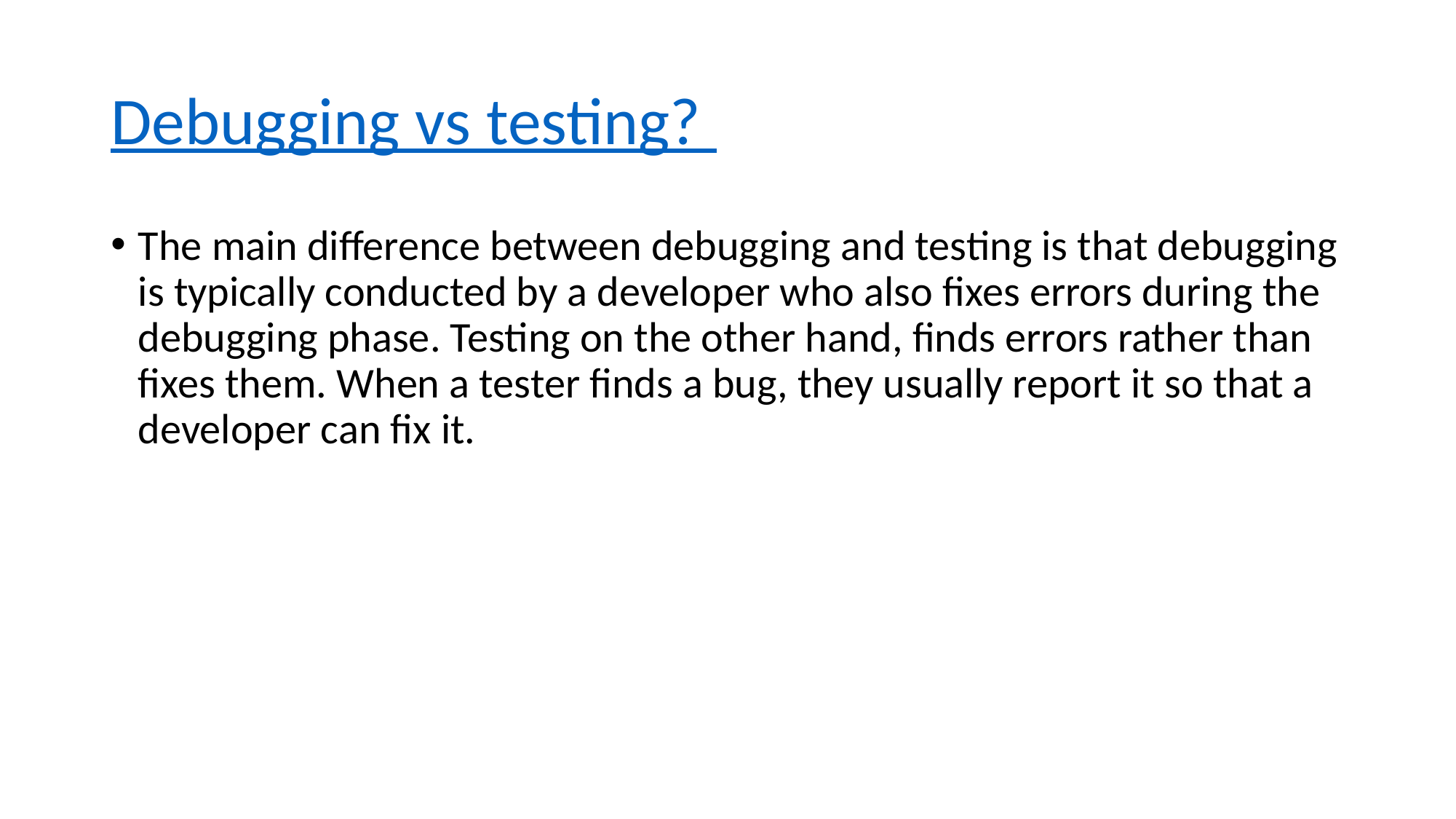

# Debugging vs testing?
The main difference between debugging and testing is that debugging is typically conducted by a developer who also fixes errors during the debugging phase. Testing on the other hand, finds errors rather than fixes them. When a tester finds a bug, they usually report it so that a developer can fix it.